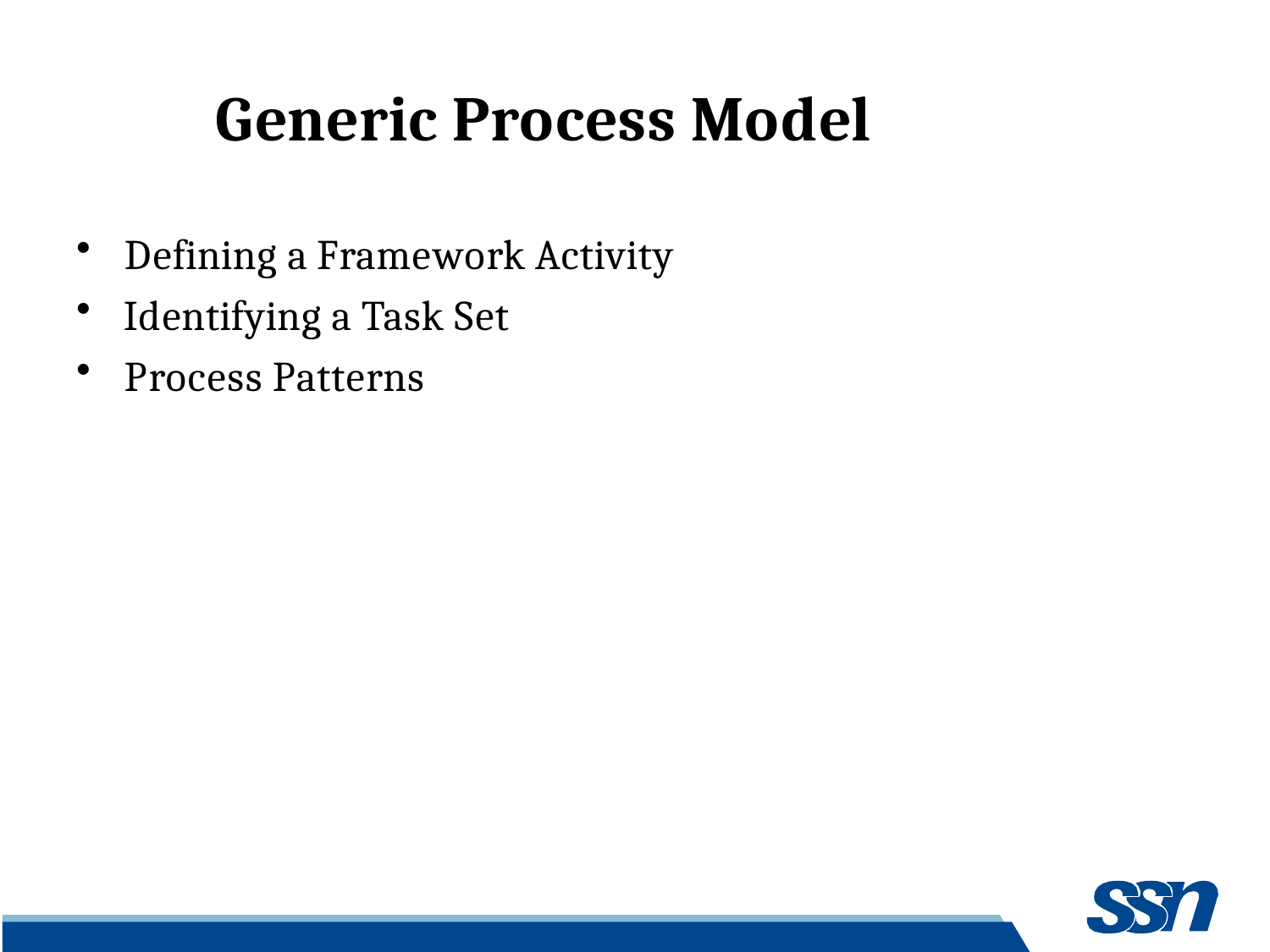

# Generic Process Model
Defining a Framework Activity
Identifying a Task Set
Process Patterns